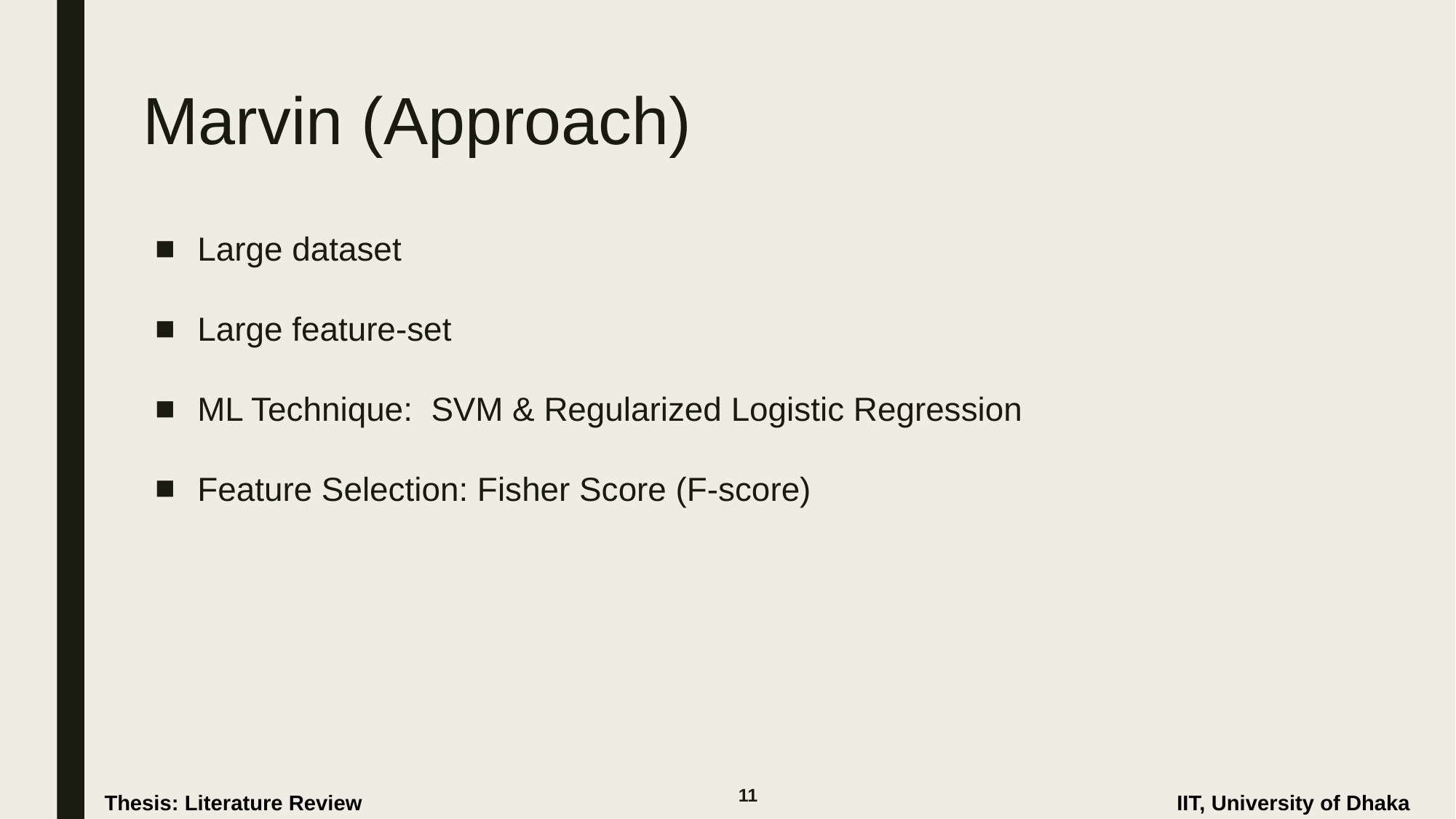

# Marvin (Approach)

Large dataset
Large feature-set
ML Technique:  SVM & Regularized Logistic Regression
Feature Selection: Fisher Score (F-score)
11